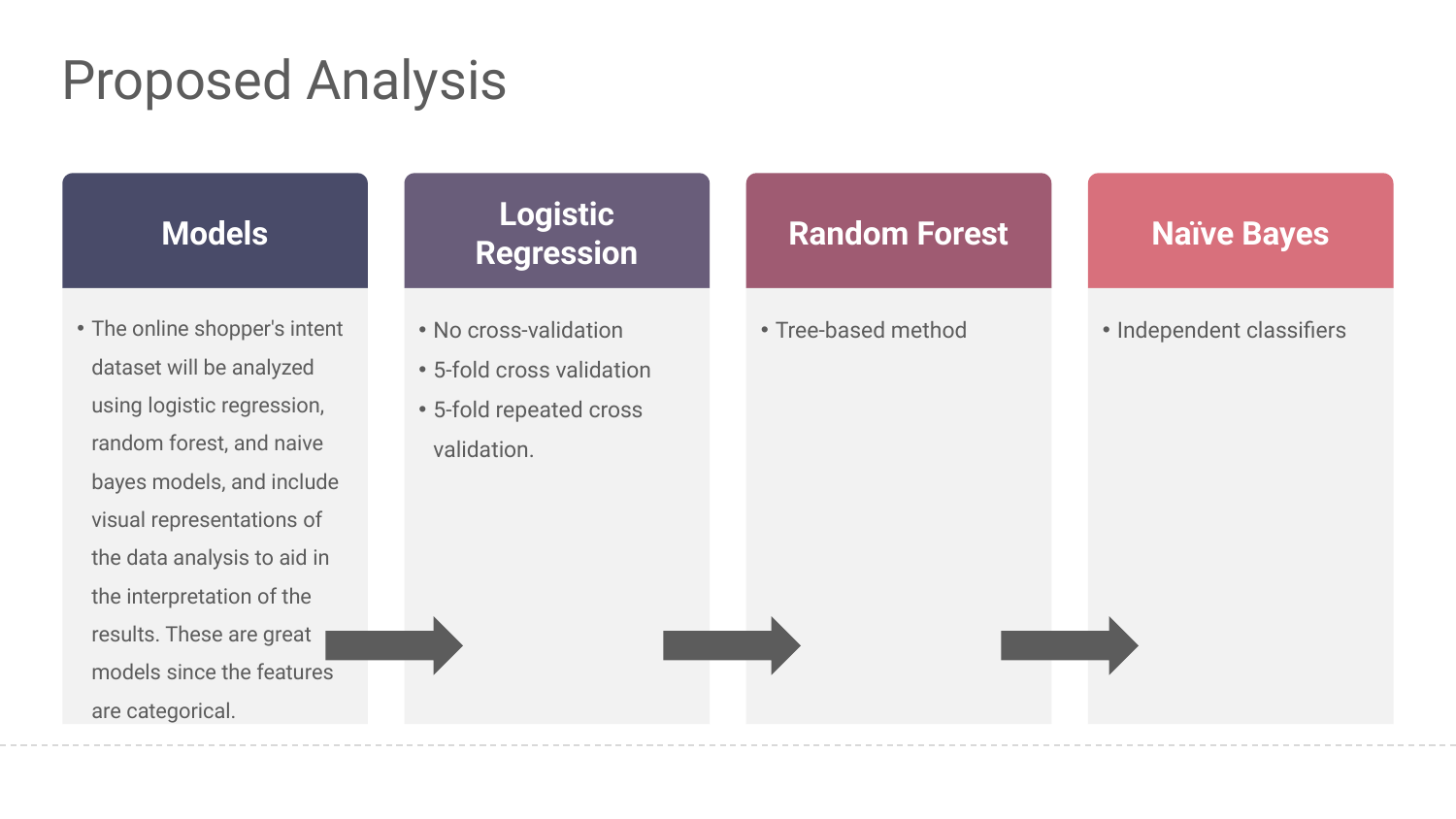

# Proposed Analysis
Models
The online shopper's intent dataset will be analyzed using logistic regression, random forest, and naive bayes models, and include visual representations of the data analysis to aid in the interpretation of the results. These are great models since the features are categorical.
Logistic Regression
No cross-validation
5-fold cross validation
5-fold repeated cross validation.
Random Forest
Tree-based method

Naïve Bayes
Independent classifiers